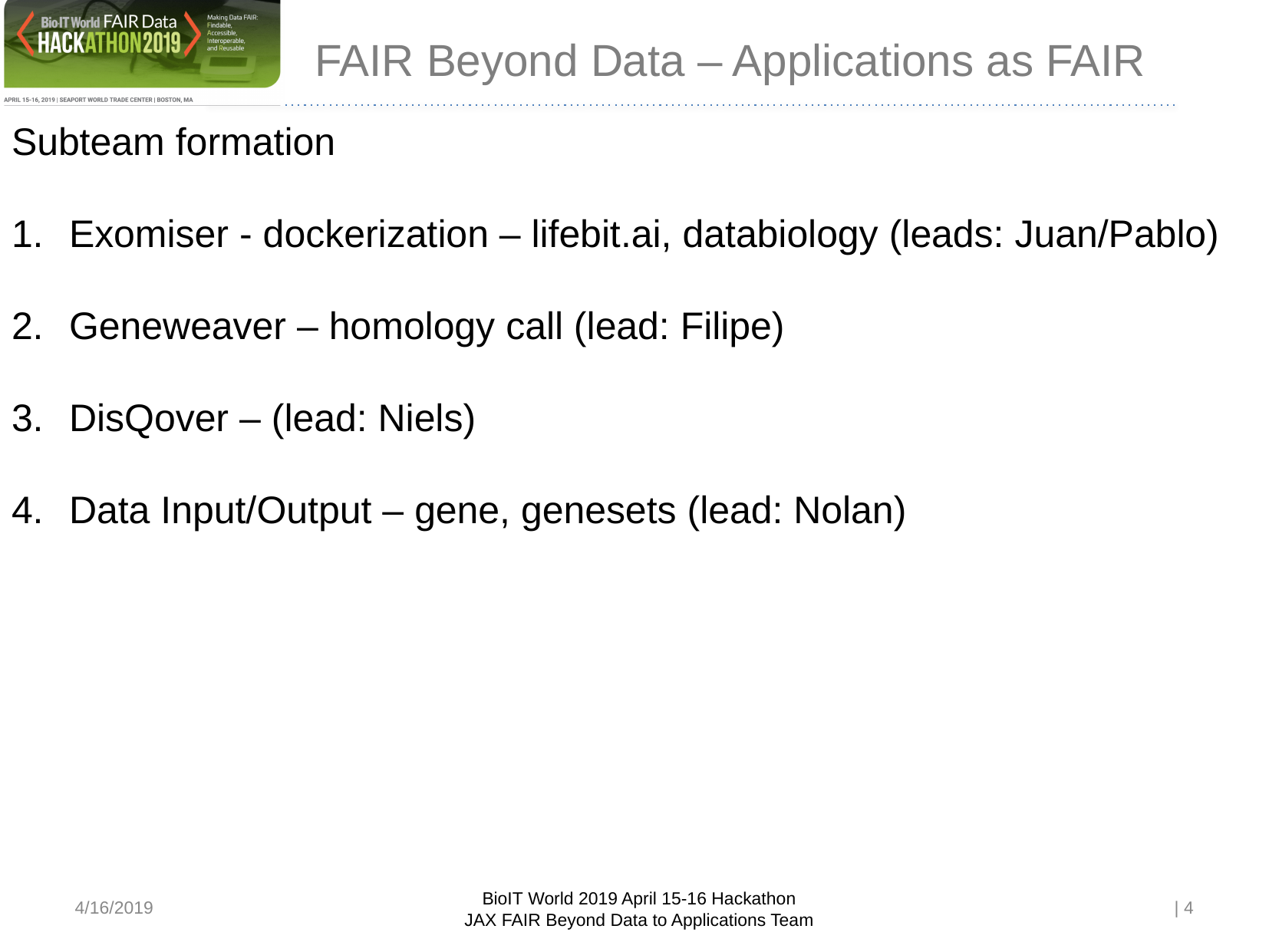

FAIR Beyond Data – Applications as FAIR
Subteam formation
Exomiser - dockerization – lifebit.ai, databiology (leads: Juan/Pablo)
Geneweaver – homology call (lead: Filipe)
DisQover – (lead: Niels)
Data Input/Output – gene, genesets (lead: Nolan)

4/16/2019
| 4